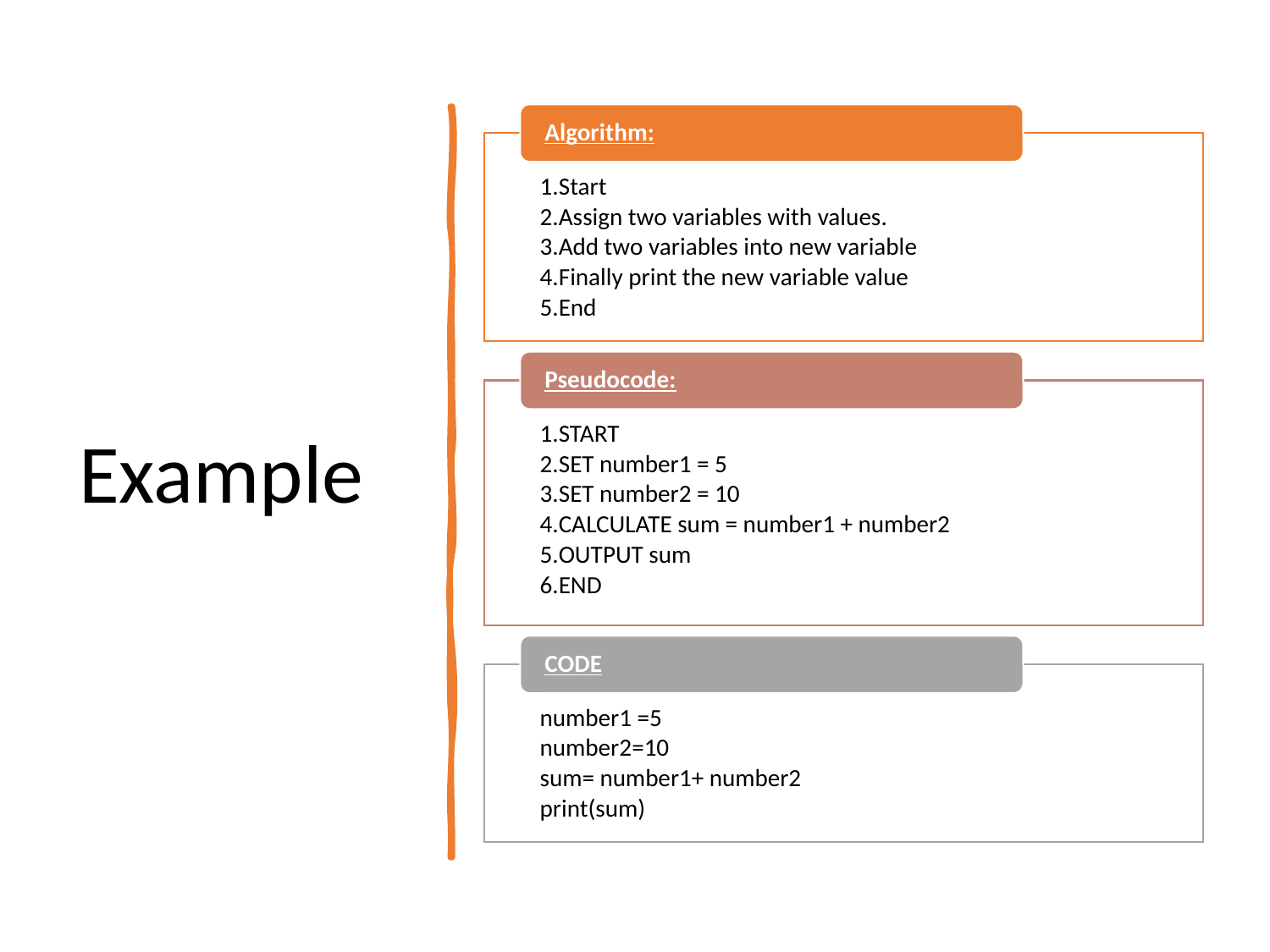

Start
Assign two variables with values.
Add two variables into new variable
Finally print the new variable value
End
Algorithm:
START
SET number1 = 5
SET number2 = 10
CALCULATE sum = number1 + number2
OUTPUT sum
END
Pseudocode:
number1 =5
number2=10
sum= number1+ number2
print(sum)
CODE
# Example